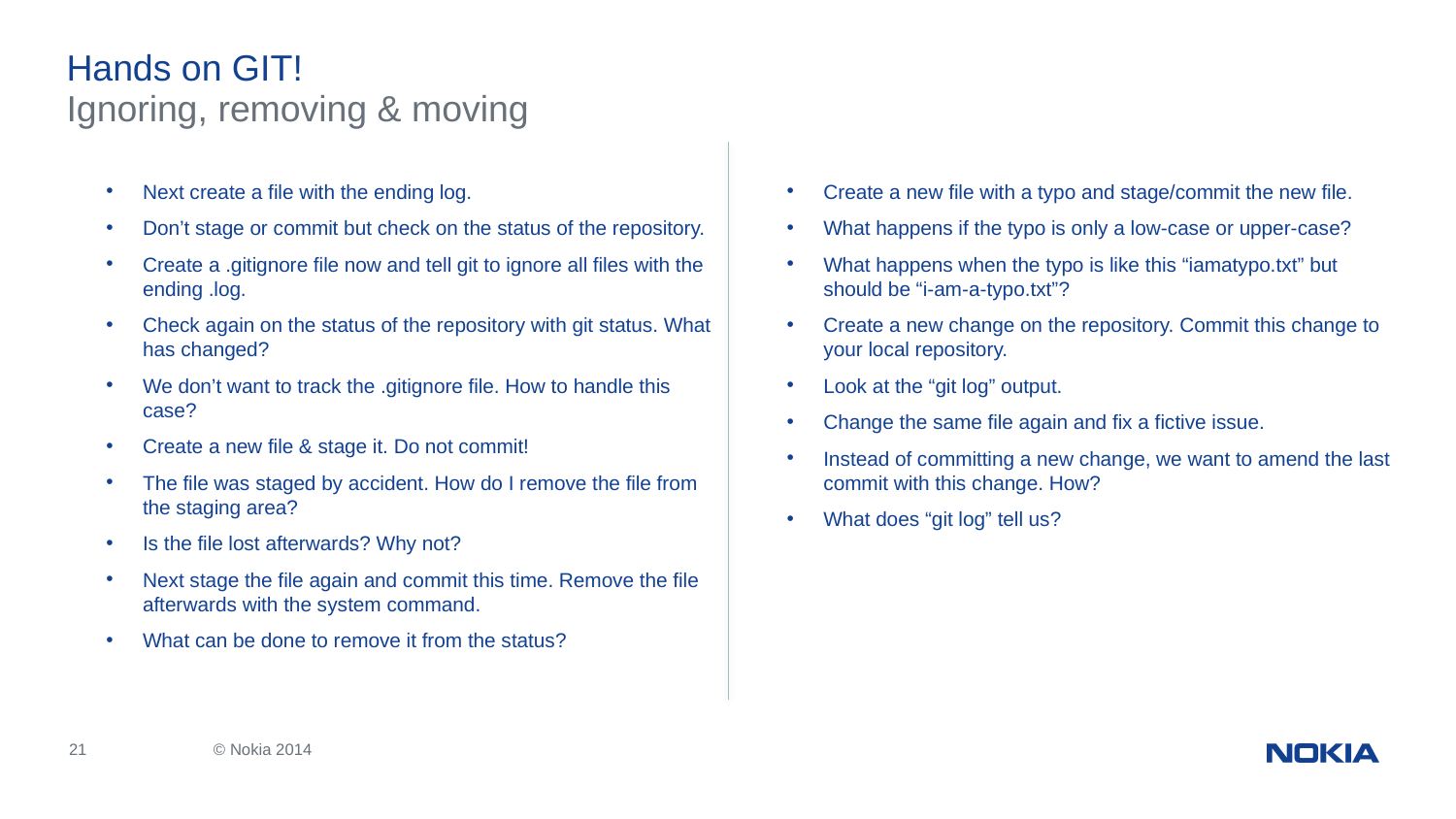

# Hands on GIT!
Ignoring, removing & moving
Next create a file with the ending log.
Don’t stage or commit but check on the status of the repository.
Create a .gitignore file now and tell git to ignore all files with the ending .log.
Check again on the status of the repository with git status. What has changed?
We don’t want to track the .gitignore file. How to handle this case?
Create a new file & stage it. Do not commit!
The file was staged by accident. How do I remove the file from the staging area?
Is the file lost afterwards? Why not?
Next stage the file again and commit this time. Remove the file afterwards with the system command.
What can be done to remove it from the status?
Create a new file with a typo and stage/commit the new file.
What happens if the typo is only a low-case or upper-case?
What happens when the typo is like this “iamatypo.txt” but should be “i-am-a-typo.txt”?
Create a new change on the repository. Commit this change to your local repository.
Look at the “git log” output.
Change the same file again and fix a fictive issue.
Instead of committing a new change, we want to amend the last commit with this change. How?
What does “git log” tell us?